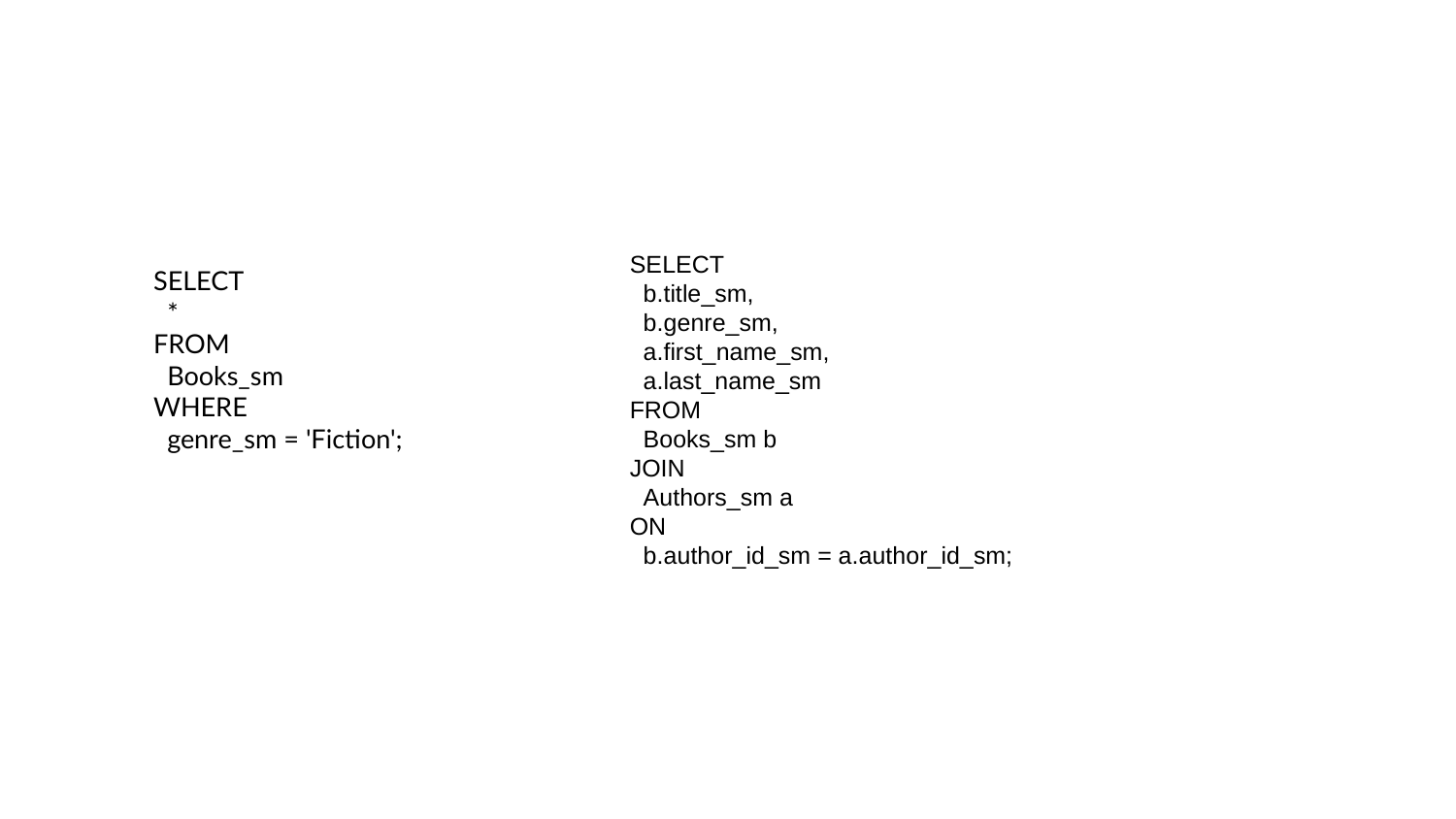

SELECT
  b.title_sm,
  b.genre_sm,
  a.first_name_sm,
  a.last_name_sm
FROM
  Books_sm b
JOIN
  Authors_sm a
ON
  b.author_id_sm = a.author_id_sm;

SELECT
  *
FROM
  Books_sm
WHERE
  genre_sm = 'Fiction';